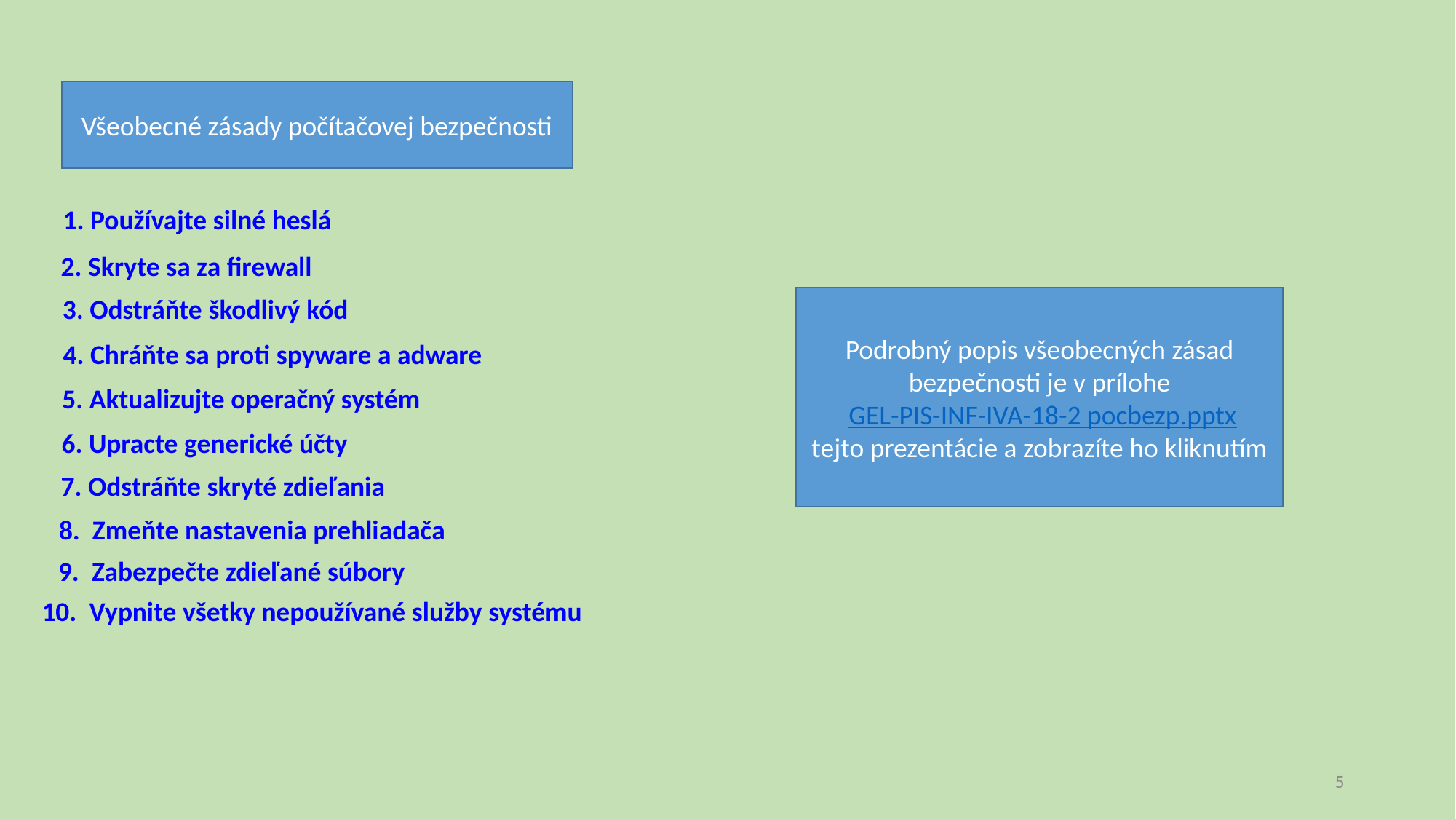

Všeobecné zásady počítačovej bezpečnosti
 1. Používajte silné heslá
2. Skryte sa za firewall
   3. Odstráňte škodlivý kód
Podrobný popis všeobecných zásad bezpečnosti je v prílohe
 GEL-PIS-INF-IVA-18-2 pocbezp.pptx
tejto prezentácie a zobrazíte ho kliknutím
    4. Chráňte sa proti spyware a adware
   5. Aktualizujte operačný systém
  6. Upracte generické účty
   7. Odstráňte skryté zdieľania
   8.  Zmeňte nastavenia prehliadača
   9.  Zabezpečte zdieľané súbory
  10.  Vypnite všetky nepoužívané služby systému
5